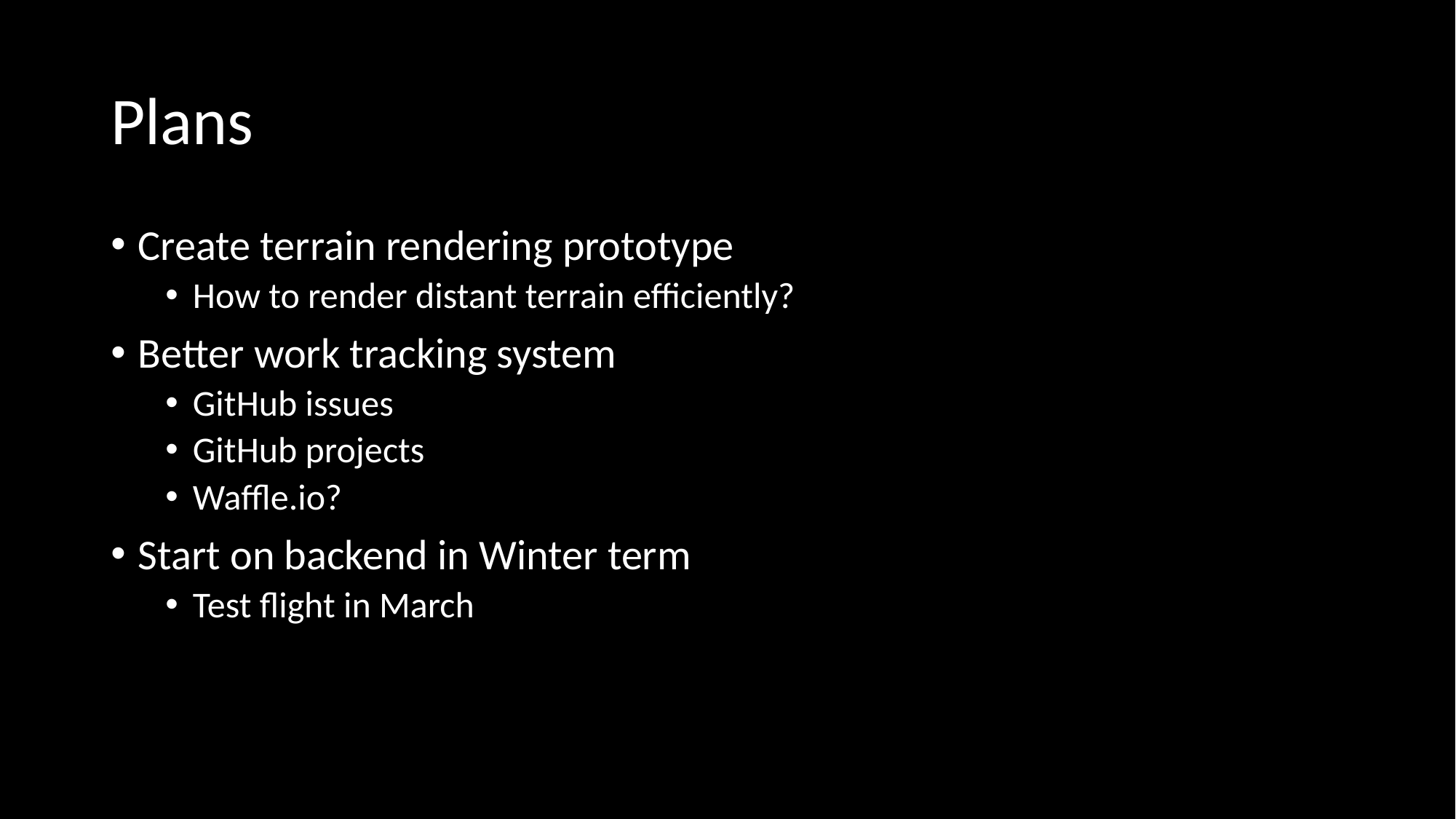

# Plans
Create terrain rendering prototype
How to render distant terrain efficiently?
Better work tracking system
GitHub issues
GitHub projects
Waffle.io?
Start on backend in Winter term
Test flight in March